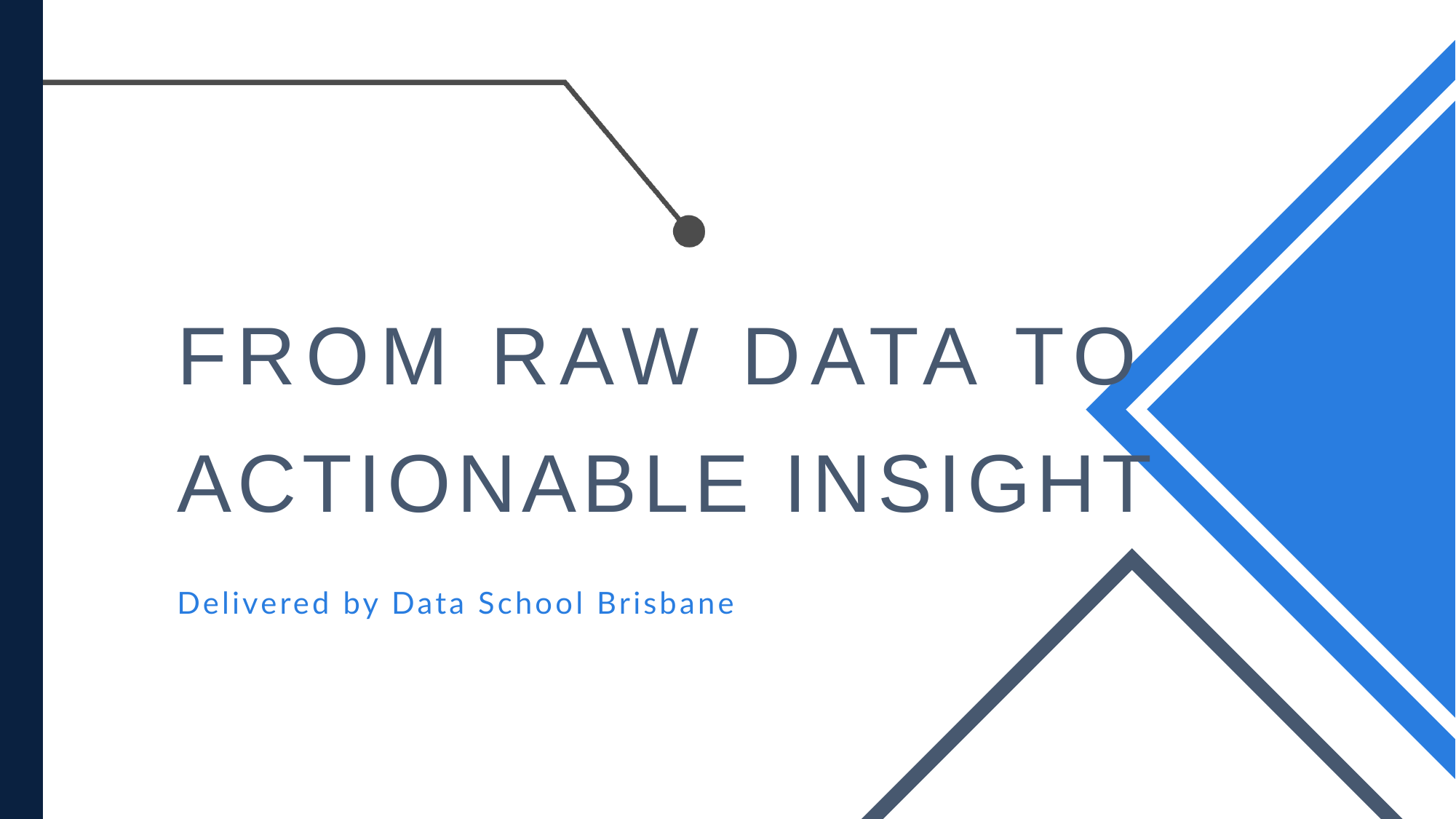

FROM RAW DATA TO
ACTIONABLE INSIGHT
Delivered by Data School Brisbane